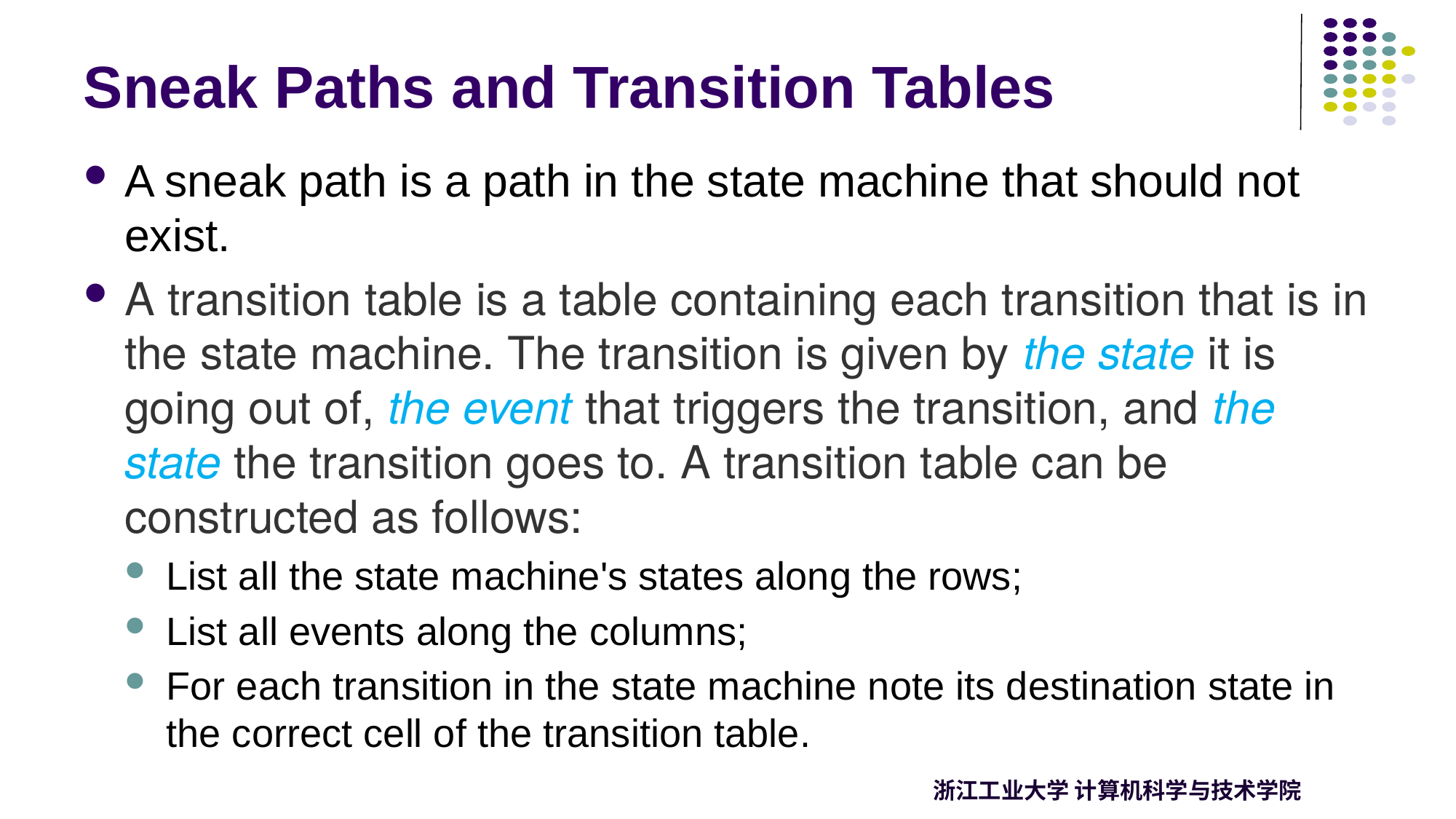

# Sneak Paths and Transition Tables
A sneak path is a path in the state machine that should not exist.
A transition table is a table containing each transition that is in the state machine. The transition is given by the state it is going out of, the event that triggers the transition, and the state the transition goes to. A transition table can be constructed as follows:
List all the state machine's states along the rows;
List all events along the columns;
For each transition in the state machine note its destination state in the correct cell of the transition table.